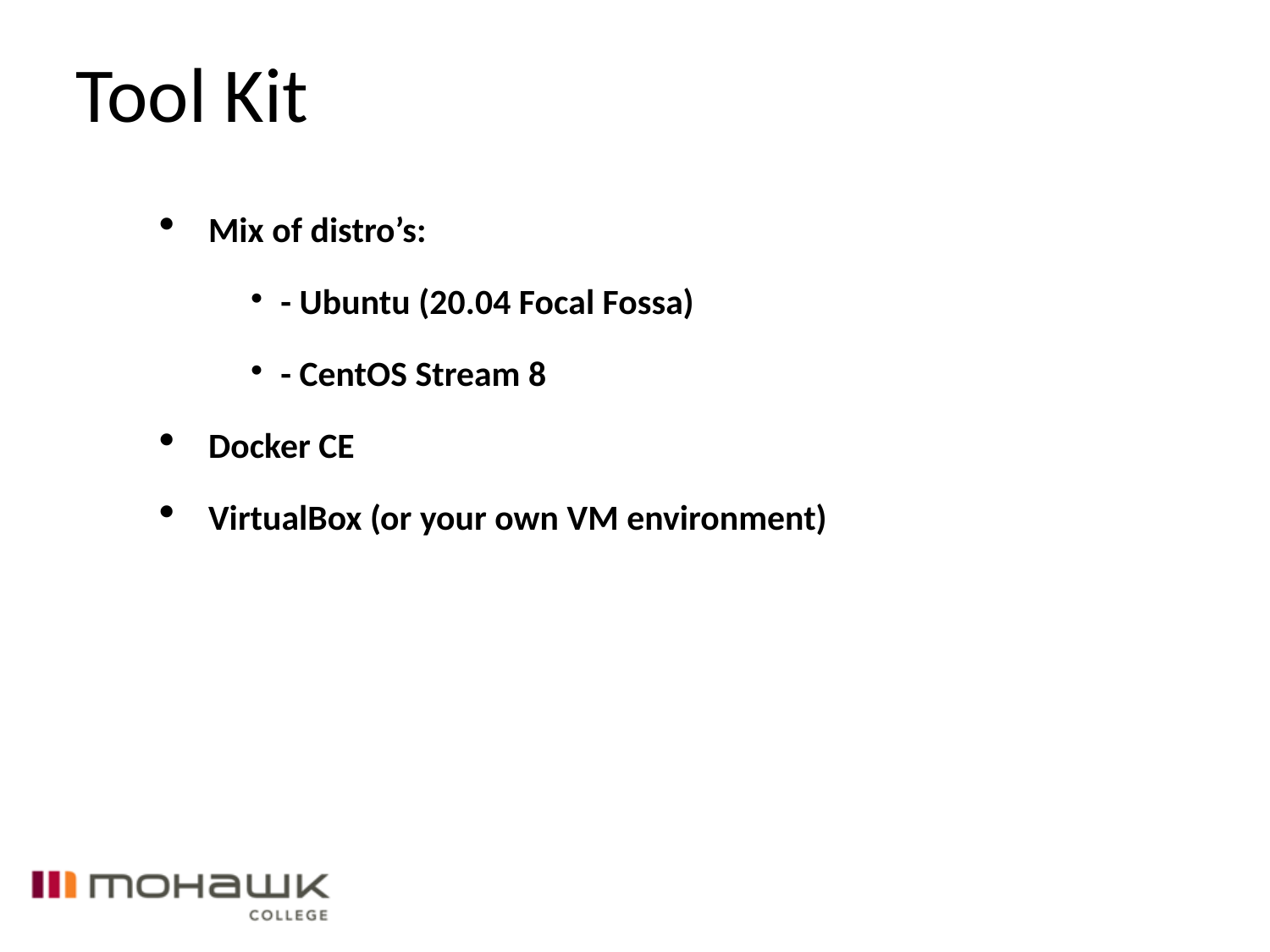

Tool Kit
Mix of distro’s:
- Ubuntu (20.04 Focal Fossa)
- CentOS Stream 8
Docker CE
VirtualBox (or your own VM environment)